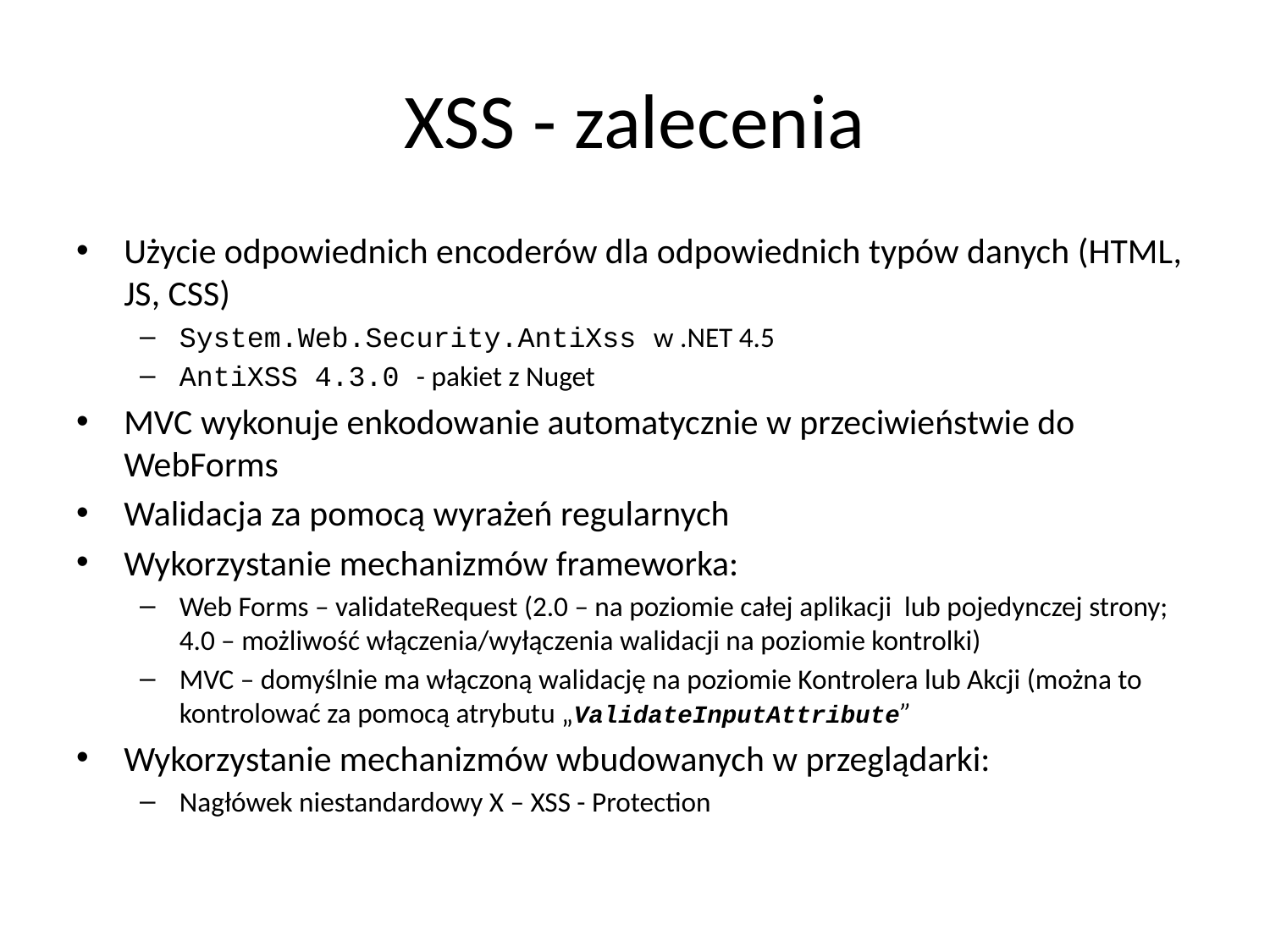

# XSS - zalecenia
Użycie odpowiednich encoderów dla odpowiednich typów danych (HTML, JS, CSS)
System.Web.Security.AntiXss w .NET 4.5
AntiXSS 4.3.0 - pakiet z Nuget
MVC wykonuje enkodowanie automatycznie w przeciwieństwie do WebForms
Walidacja za pomocą wyrażeń regularnych
Wykorzystanie mechanizmów frameworka:
Web Forms – validateRequest (2.0 – na poziomie całej aplikacji  lub pojedynczej strony; 4.0 – możliwość włączenia/wyłączenia walidacji na poziomie kontrolki)
MVC – domyślnie ma włączoną walidację na poziomie Kontrolera lub Akcji (można to kontrolować za pomocą atrybutu „ValidateInputAttribute”
Wykorzystanie mechanizmów wbudowanych w przeglądarki:
Nagłówek niestandardowy X – XSS - Protection